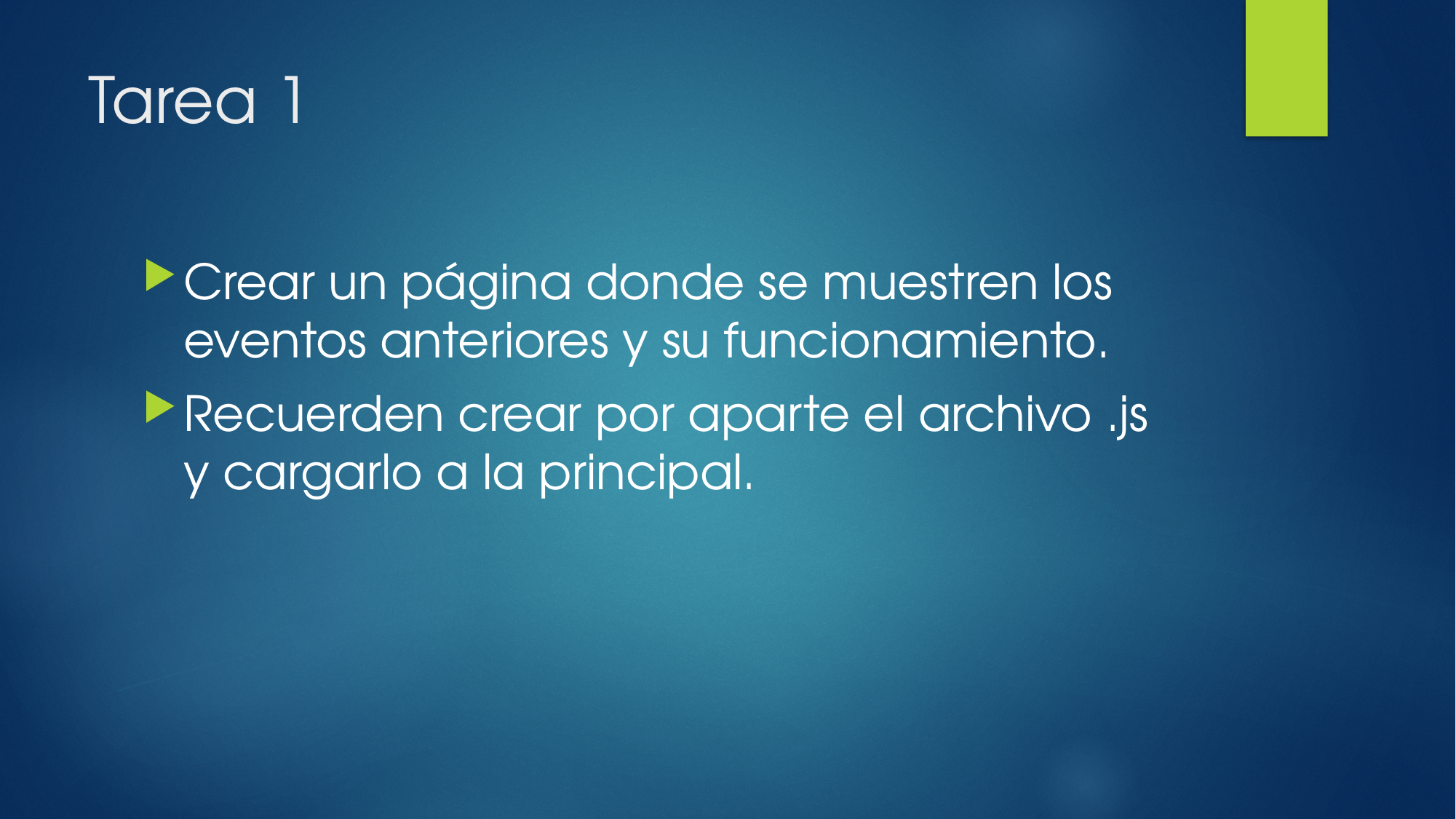

# Tarea 1
Crear un página donde se muestren los eventos anteriores y su funcionamiento.
Recuerden crear por aparte el archivo .js y cargarlo a la principal.